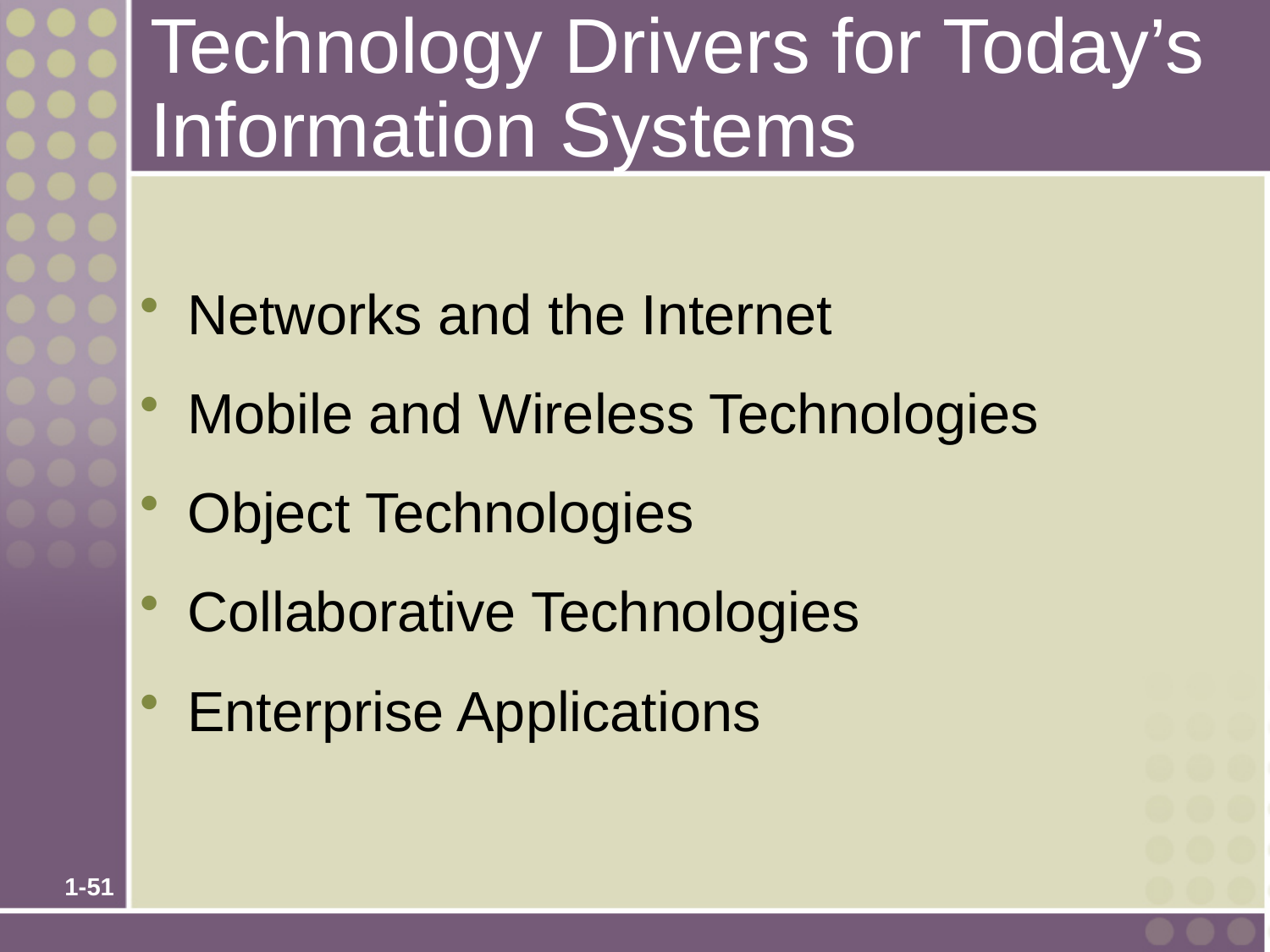

# Technology Drivers for Today’s Information Systems
Networks and the Internet
Mobile and Wireless Technologies
Object Technologies
Collaborative Technologies
Enterprise Applications
1-51